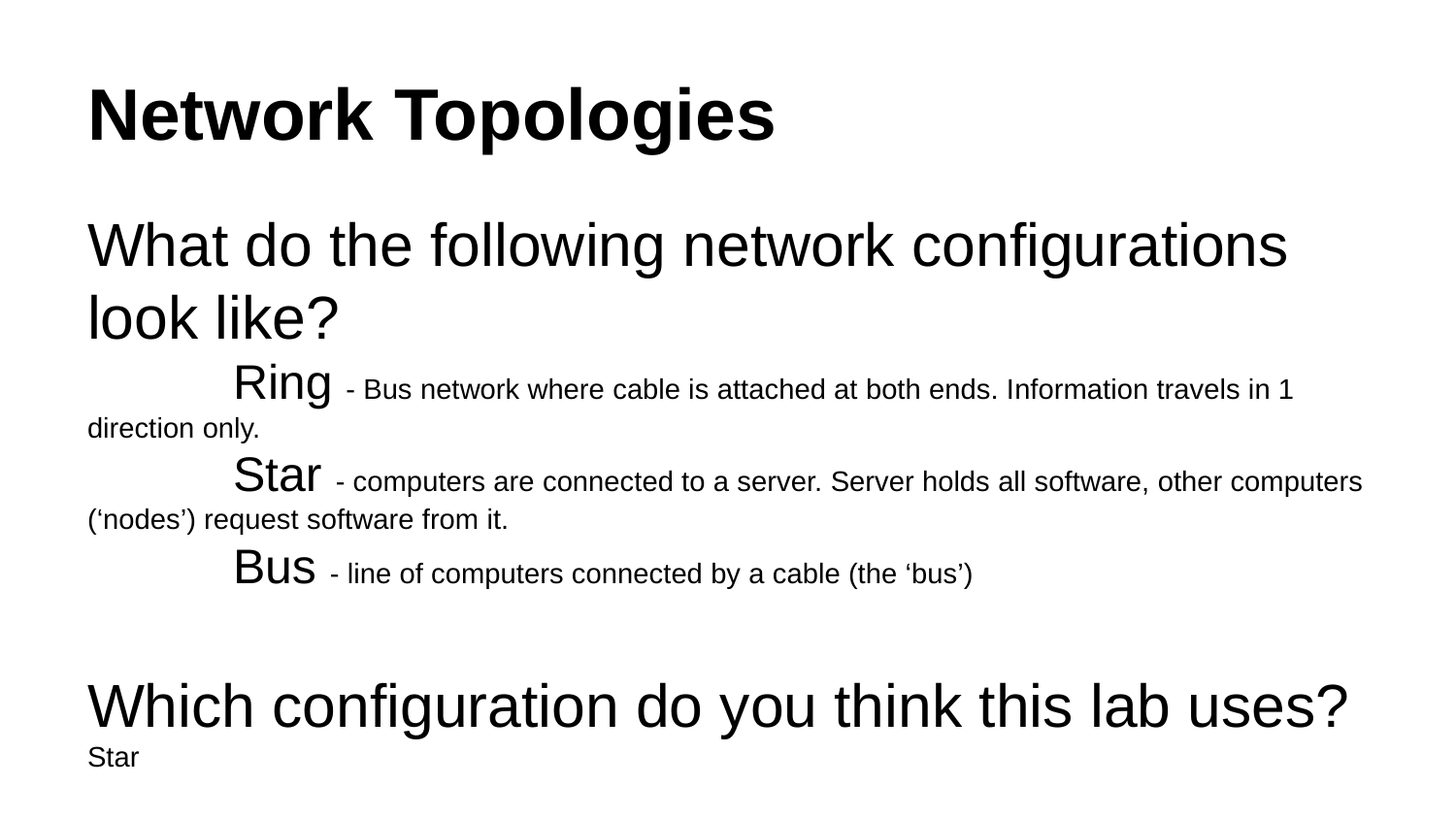

# Network Topologies
What do the following network configurations look like?
	Ring - Bus network where cable is attached at both ends. Information travels in 1 direction only.
	Star - computers are connected to a server. Server holds all software, other computers (‘nodes’) request software from it.
	Bus - line of computers connected by a cable (the ‘bus’)

Which configuration do you think this lab uses? Star